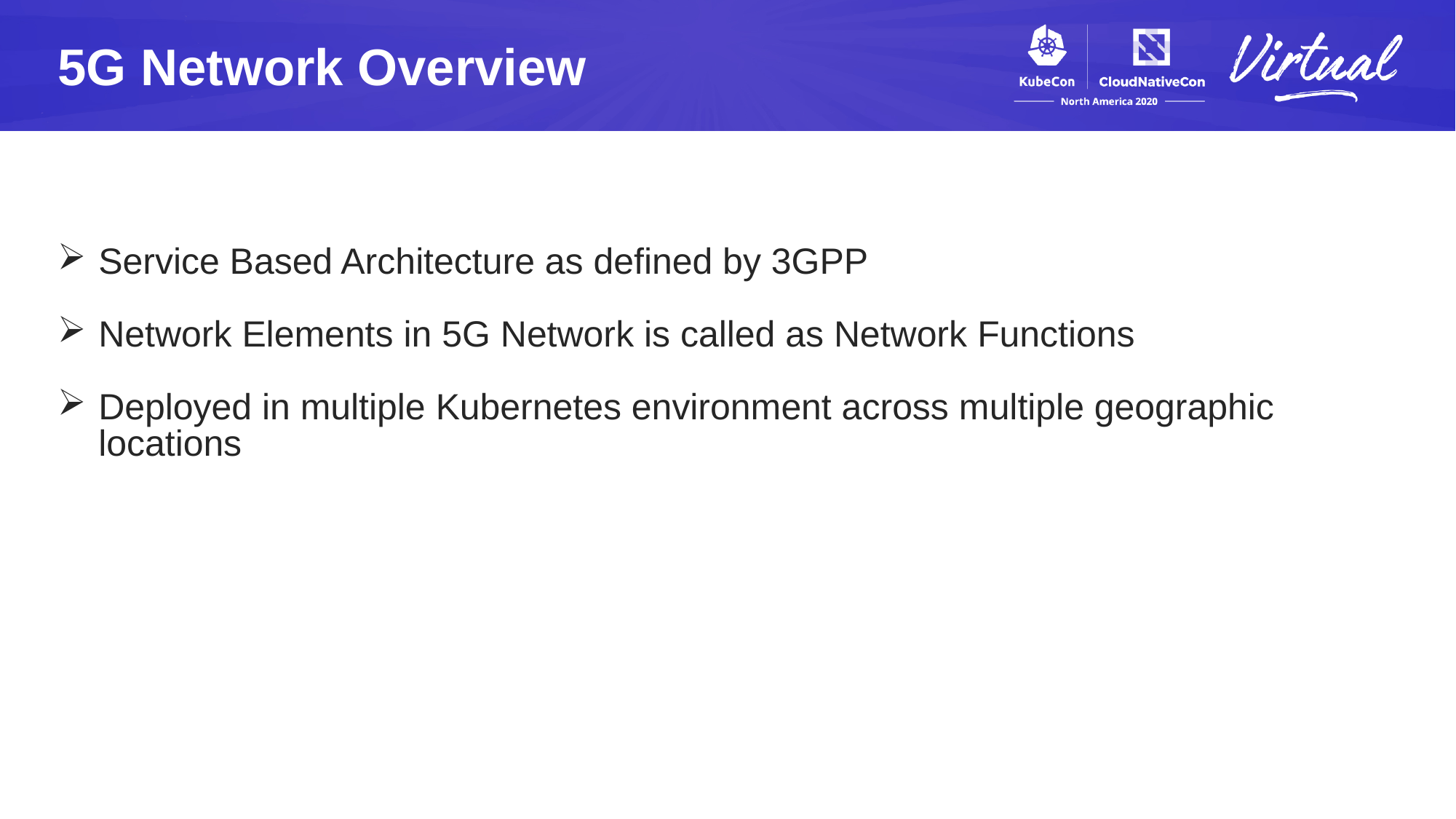

5G Network Overview

Service Based Architecture as defined by 3GPP

Network Elements in 5G Network is called as Network Functions

Deployed in multiple Kubernetes environment across multiple geographic locations